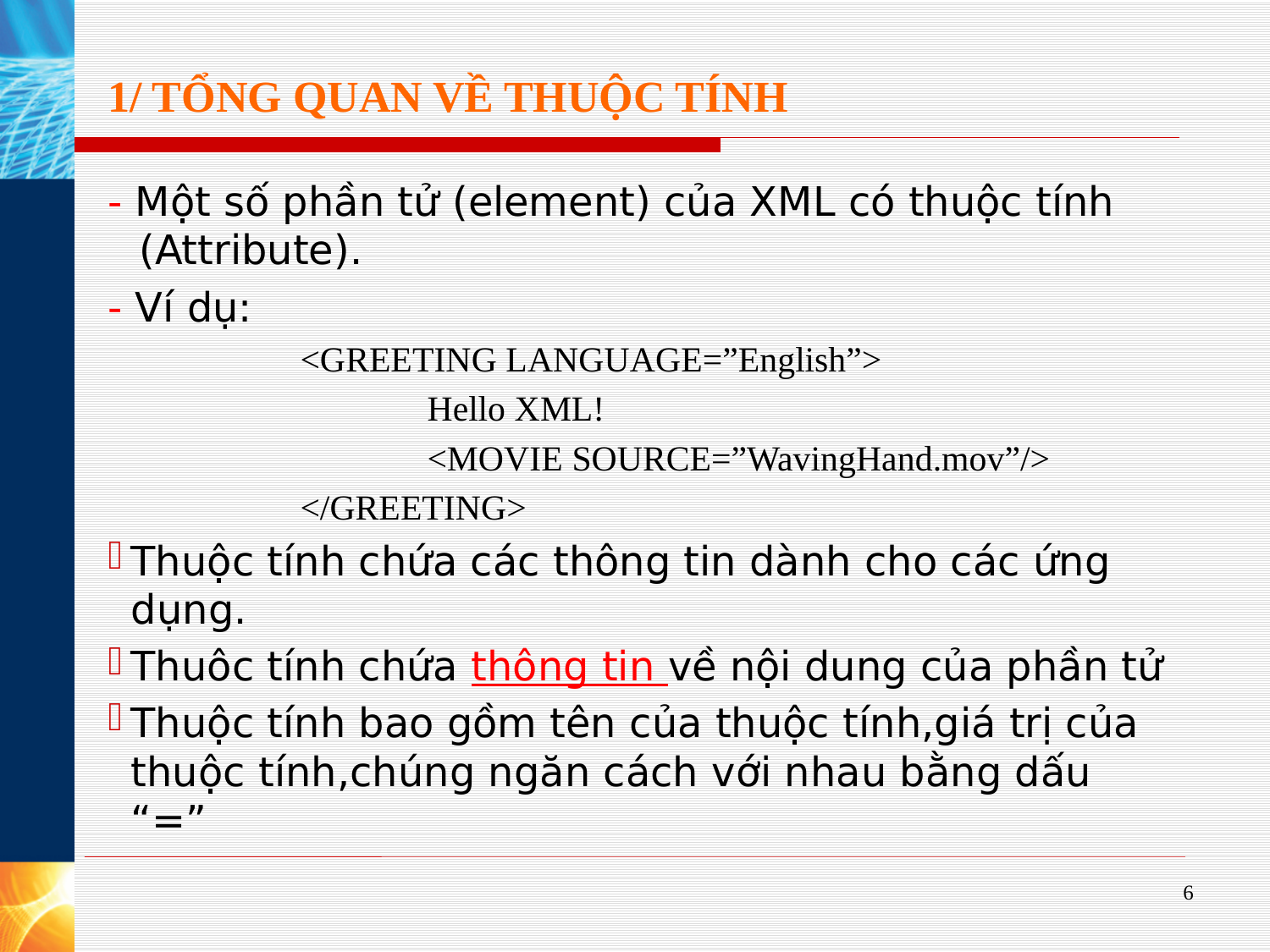

# 1/ TỔNG QUAN VỀ THUỘC TÍNH
- Một số phần tử (element) của XML có thuộc tính (Attribute).
- Ví dụ:
		<GREETING LANGUAGE=”English”>
			Hello XML!
			<MOVIE SOURCE=”WavingHand.mov”/>
		</GREETING>
Thuộc tính chứa các thông tin dành cho các ứng dụng.
Thuôc tính chứa thông tin về nội dung của phần tử
Thuộc tính bao gồm tên của thuộc tính,giá trị của thuộc tính,chúng ngăn cách với nhau bằng dấu “=”

6